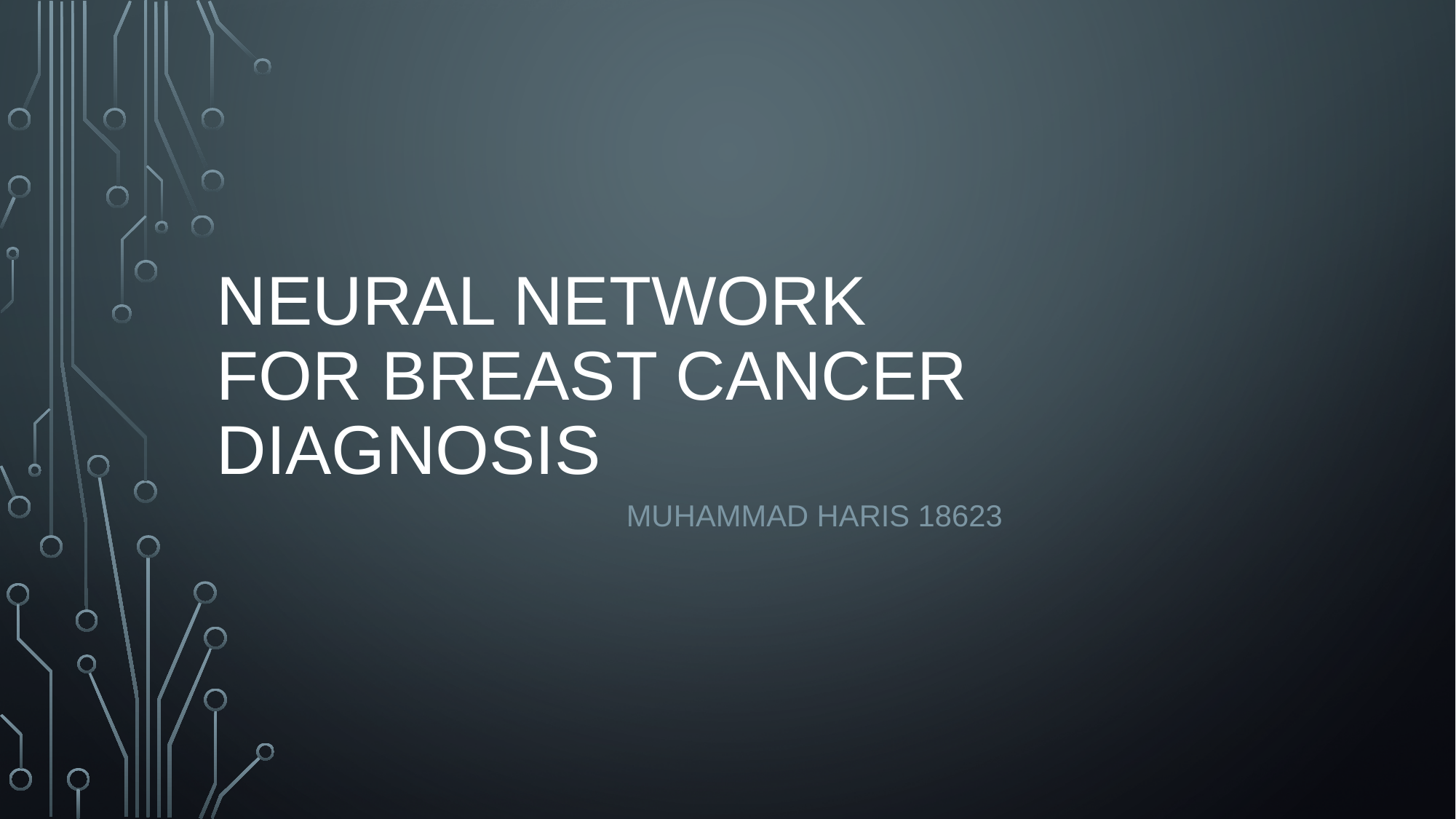

# Neural network FOR breast cancer diagnosis
Muhammad Haris 18623